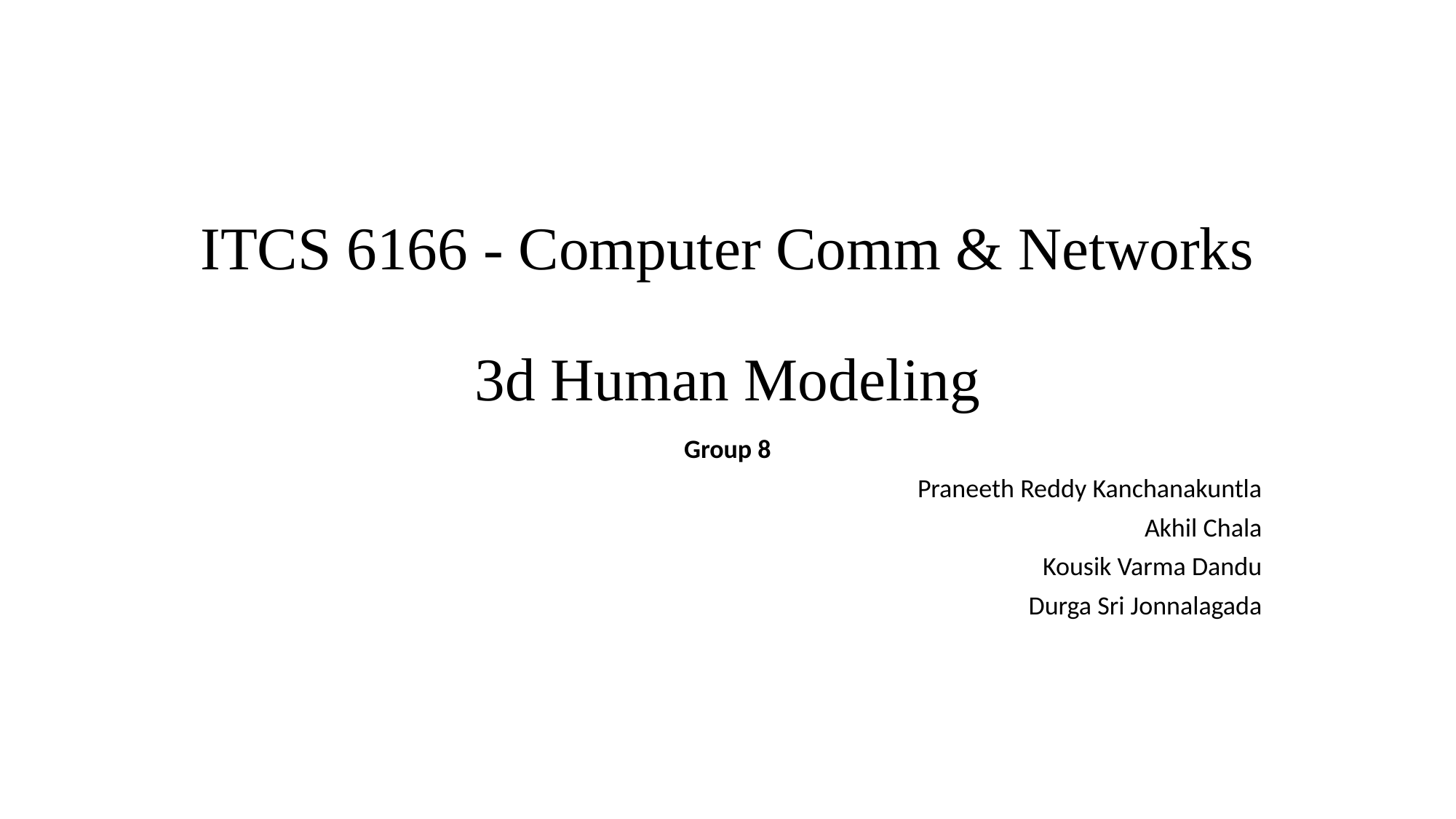

# ITCS 6166 - Computer Comm & Networks 3d Human Modeling
Group 8
              Praneeth Reddy Kanchanakuntla
Akhil Chala
Kousik Varma Dandu
Durga Sri Jonnalagada